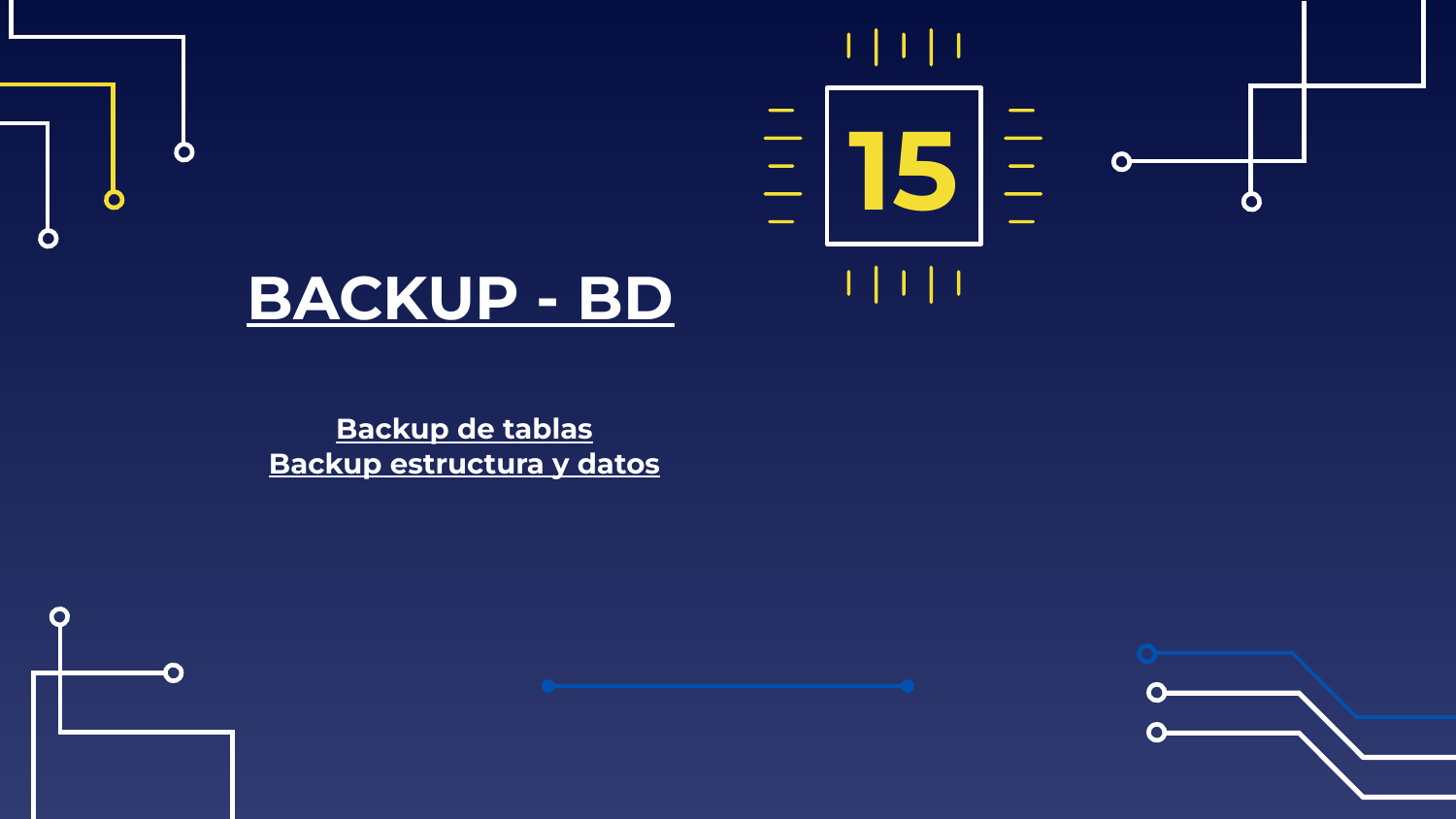

15

BACKUP - BD
# Backup de tablas
Backup estructura y datos